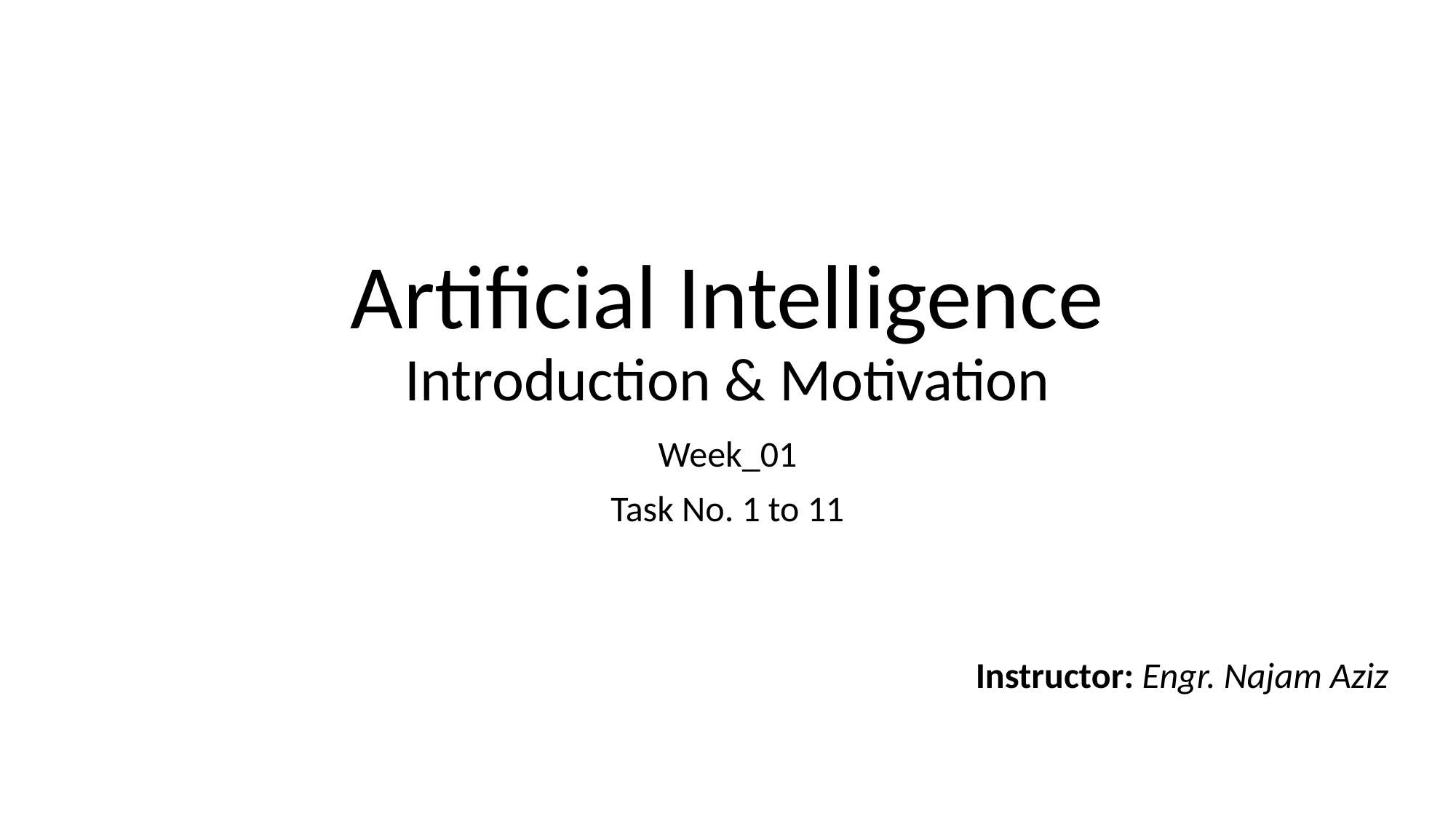

# Artificial Intelligence Introduction & Motivation
Week_01
Task No. 1 to 11

Instructor: Engr. Najam Aziz